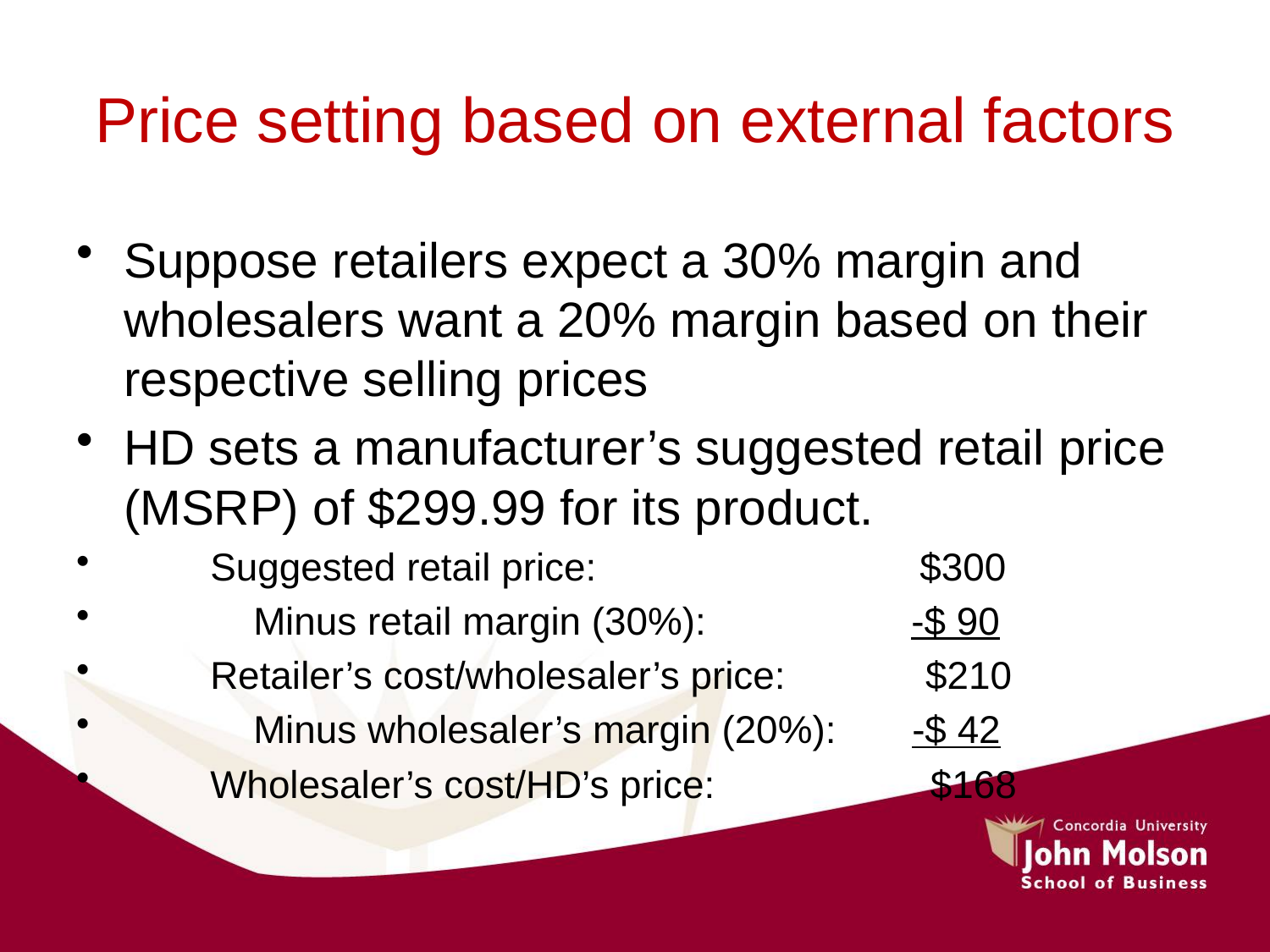

# Price setting based on external factors
Suppose retailers expect a 30% margin and wholesalers want a 20% margin based on their respective selling prices
HD sets a manufacturer’s suggested retail price (MSRP) of $299.99 for its product.
        Suggested retail price:                              $300
            Minus retail margin (30%):                   -$ 90
        Retailer’s cost/wholesaler’s price:             $210
            Minus wholesaler’s margin (20%):       -$ 42
        Wholesaler’s cost/HD’s price:                    $168